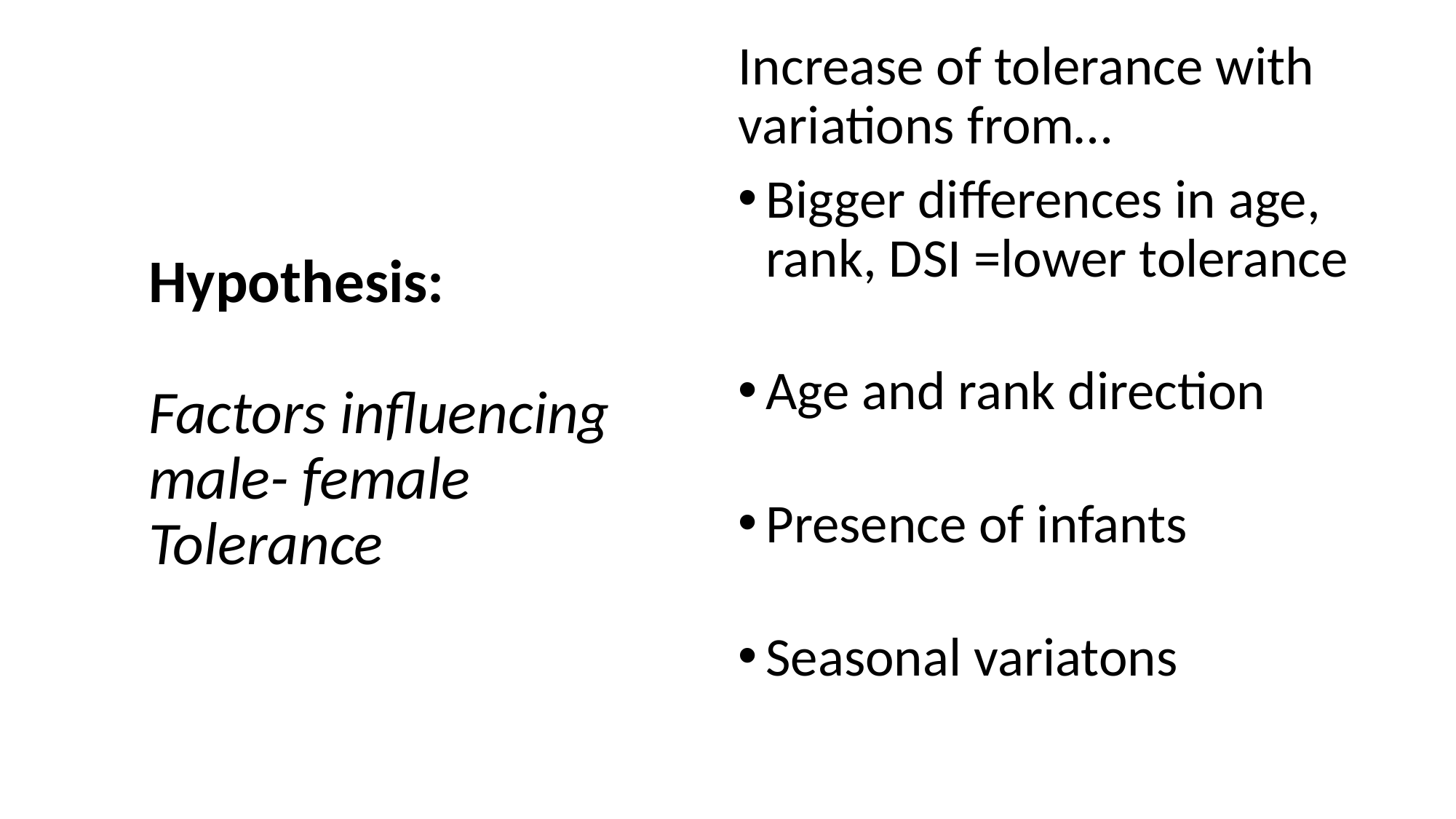

Increase of tolerance with variations from…
Bigger differences in age, rank, DSI =lower tolerance
Age and rank direction
Presence of infants
Seasonal variatons

# Hypothesis: Factors influencing male- female Tolerance